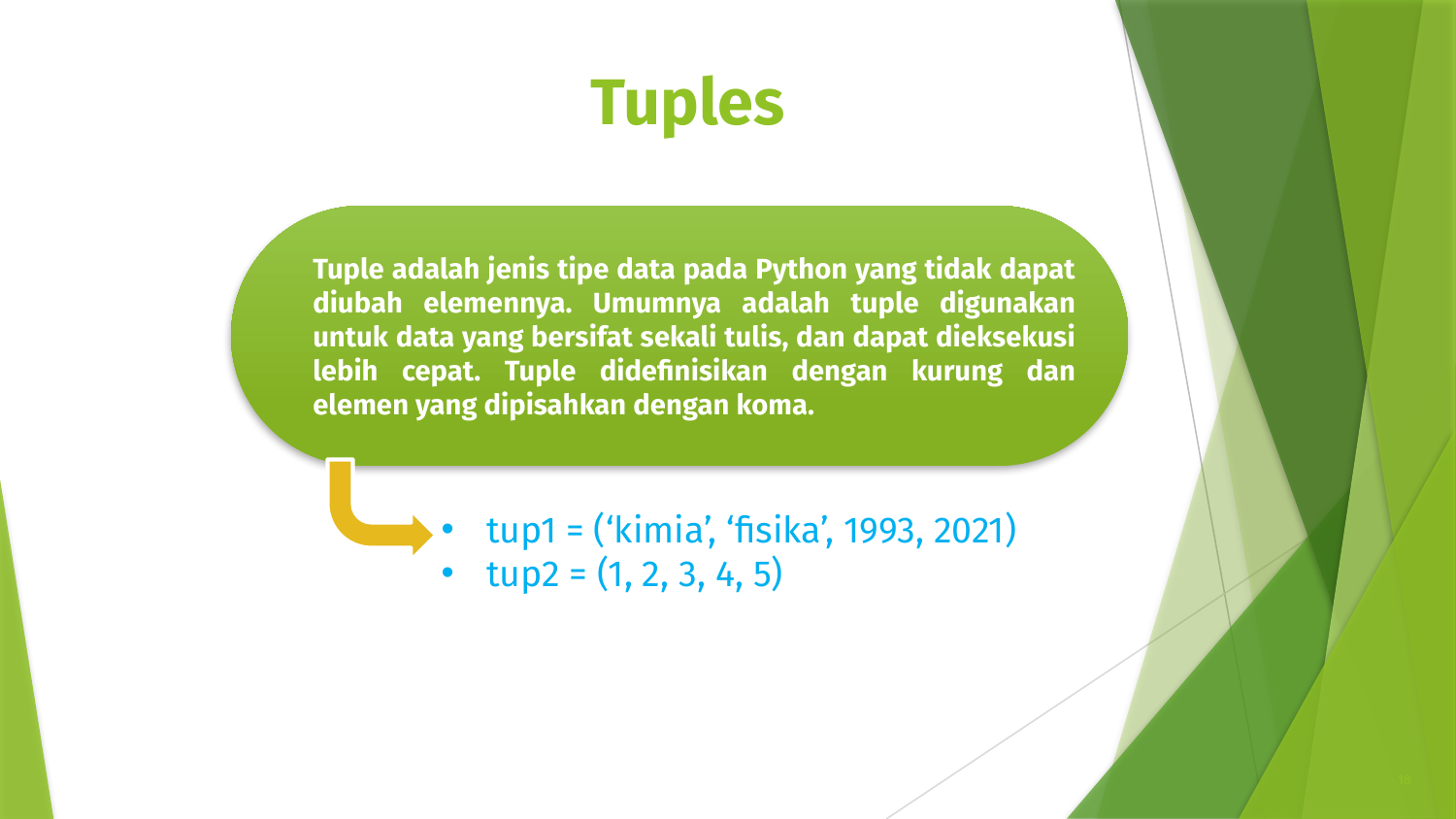

# Tuples
Tuple adalah jenis tipe data pada Python yang tidak dapat diubah elemennya. Umumnya adalah tuple digunakan untuk data yang bersifat sekali tulis, dan dapat dieksekusi lebih cepat. Tuple didefinisikan dengan kurung dan elemen yang dipisahkan dengan koma.

tup1 = (‘kimia’, ‘fisika’, 1993, 2021)
tup2 = (1, 2, 3, 4, 5)
18